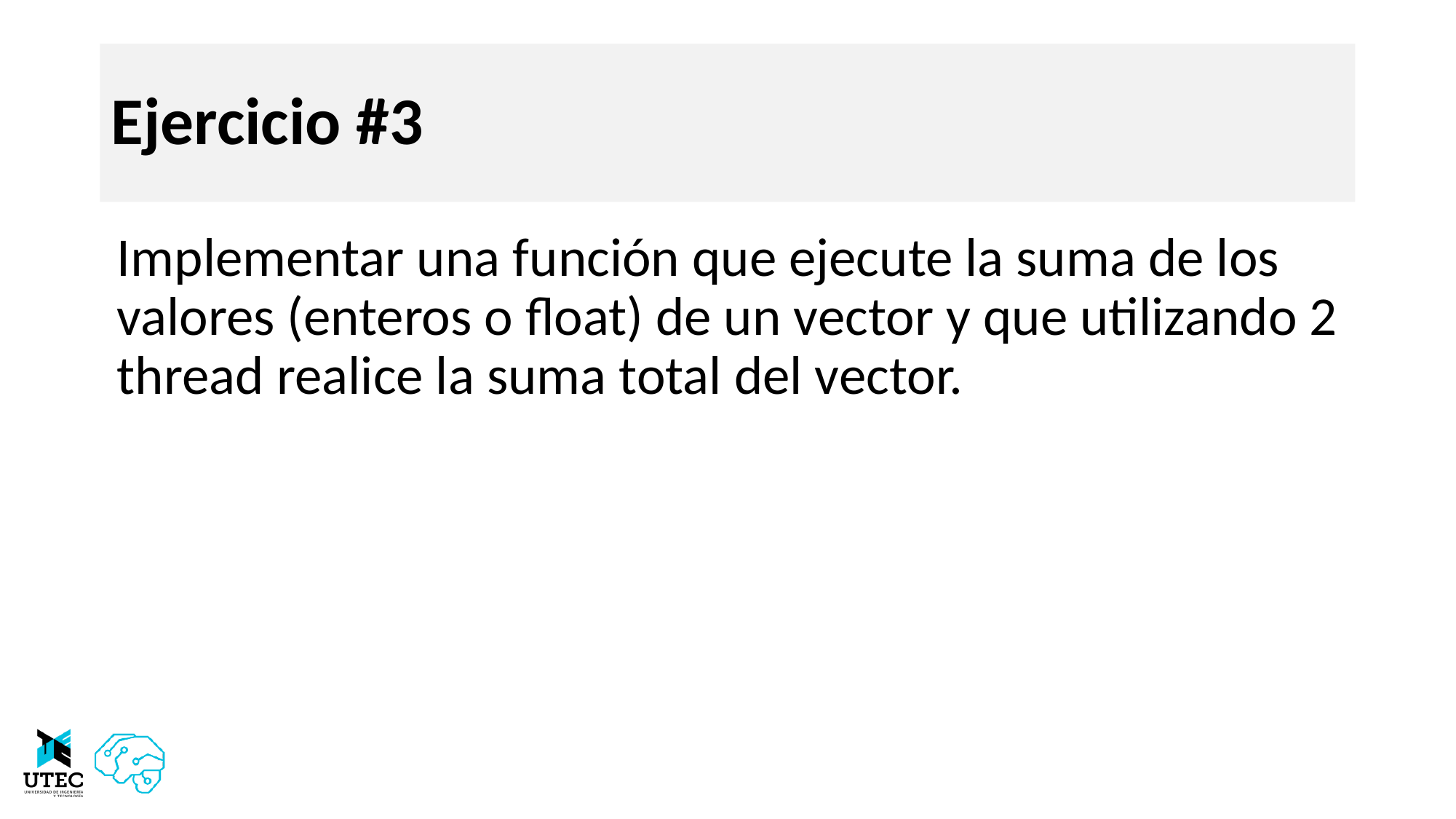

# Ejercicio #3
Implementar una función que ejecute la suma de los valores (enteros o float) de un vector y que utilizando 2 thread realice la suma total del vector.